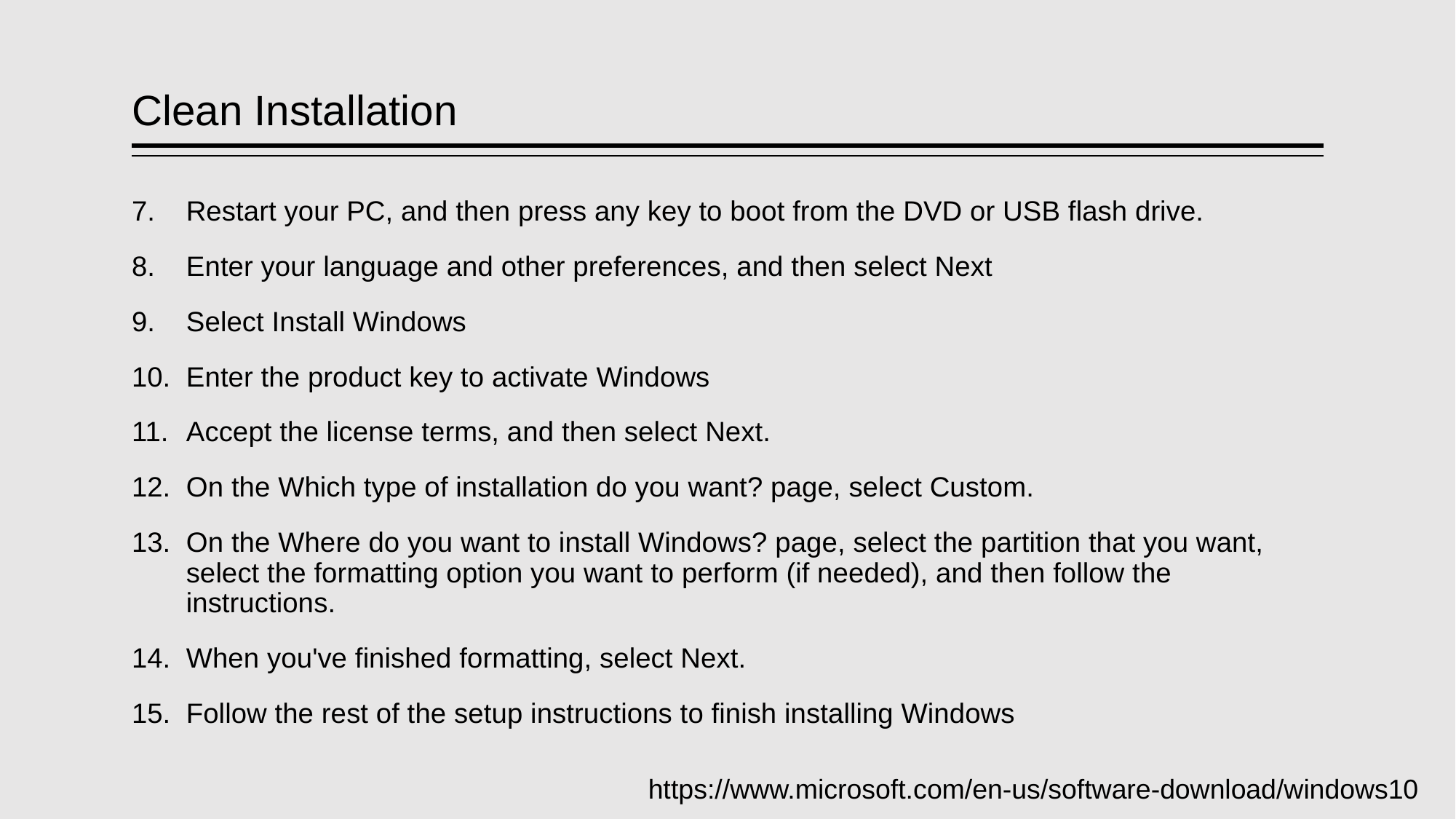

# Clean Installation
Restart your PC, and then press any key to boot from the DVD or USB flash drive.
Enter your language and other preferences, and then select Next
Select Install Windows
Enter the product key to activate Windows
Accept the license terms, and then select Next.
On the Which type of installation do you want? page, select Custom.
On the Where do you want to install Windows? page, select the partition that you want, select the formatting option you want to perform (if needed), and then follow the instructions.
When you've finished formatting, select Next.
Follow the rest of the setup instructions to finish installing Windows

https://www.microsoft.com/en-us/software-download/windows10